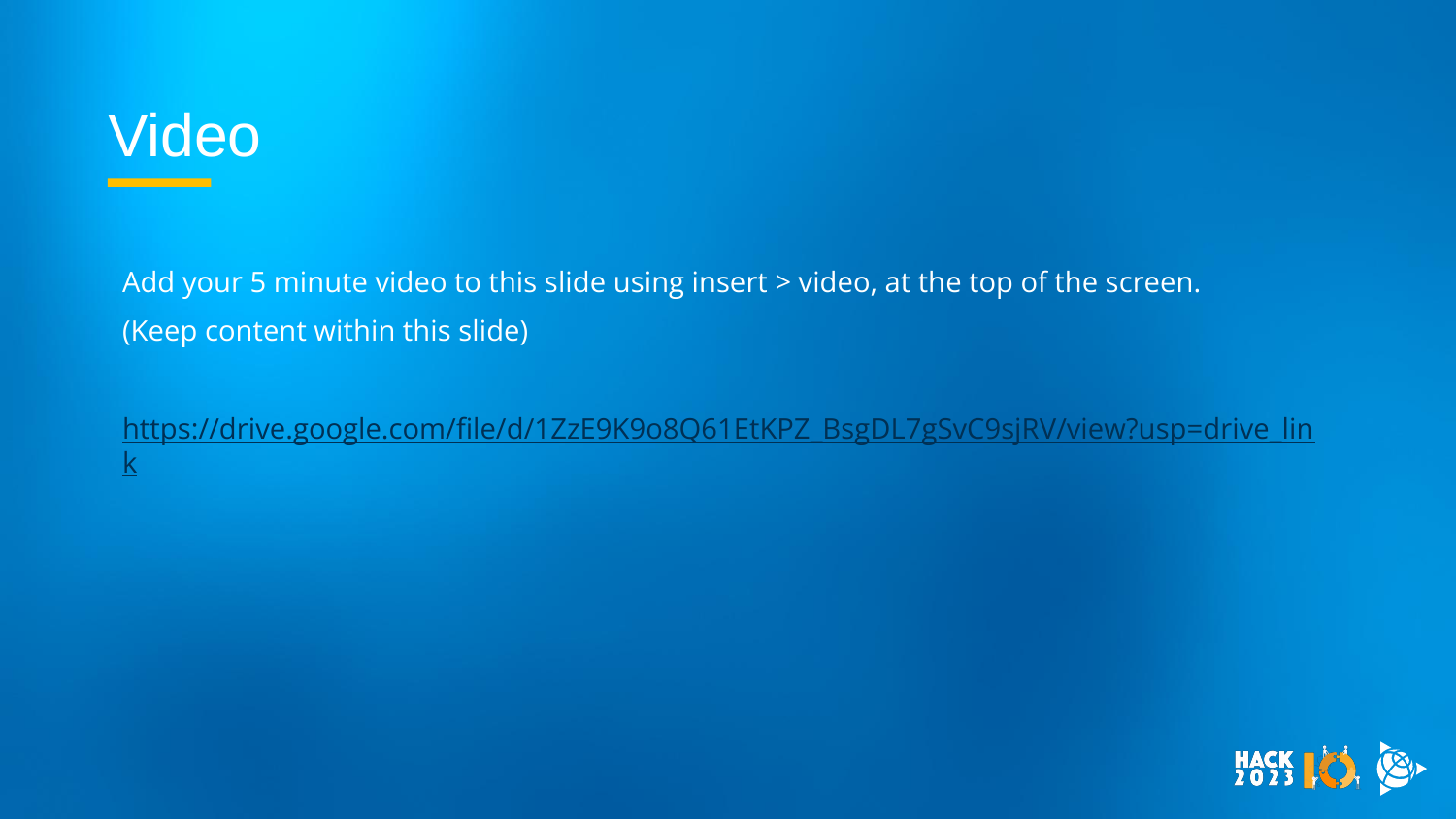

# Video
Add your 5 minute video to this slide using insert > video, at the top of the screen.
(Keep content within this slide)

https://drive.google.com/file/d/1ZzE9K9o8Q61EtKPZ_BsgDL7gSvC9sjRV/view?usp=drive_link